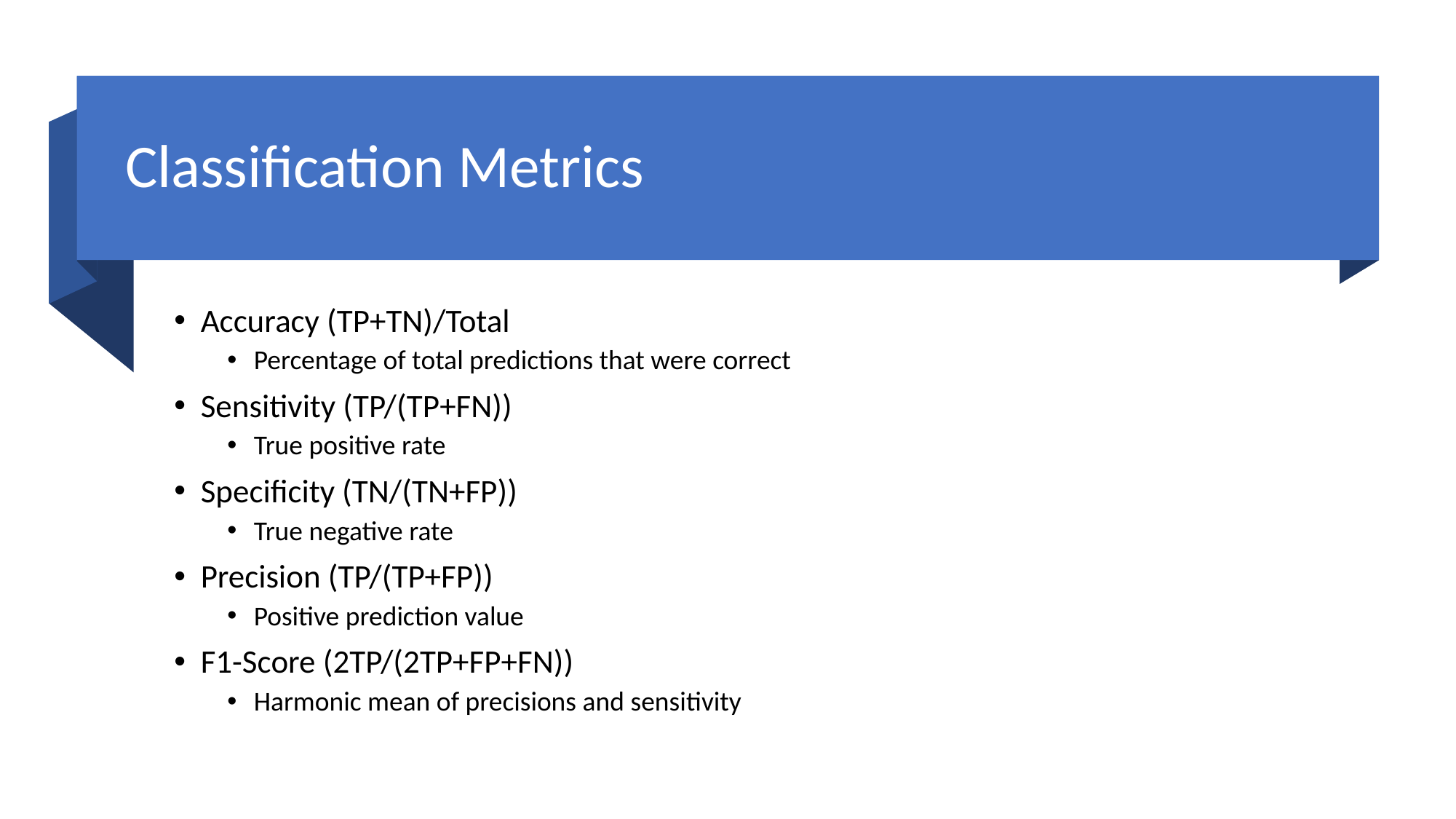

# Classification Metrics

Accuracy (TP+TN)/Total
Percentage of total predictions that were correct
Sensitivity (TP/(TP+FN))
True positive rate
Specificity (TN/(TN+FP))
True negative rate
Precision (TP/(TP+FP))
Positive prediction value
F1-Score (2TP/(2TP+FP+FN))
Harmonic mean of precisions and sensitivity